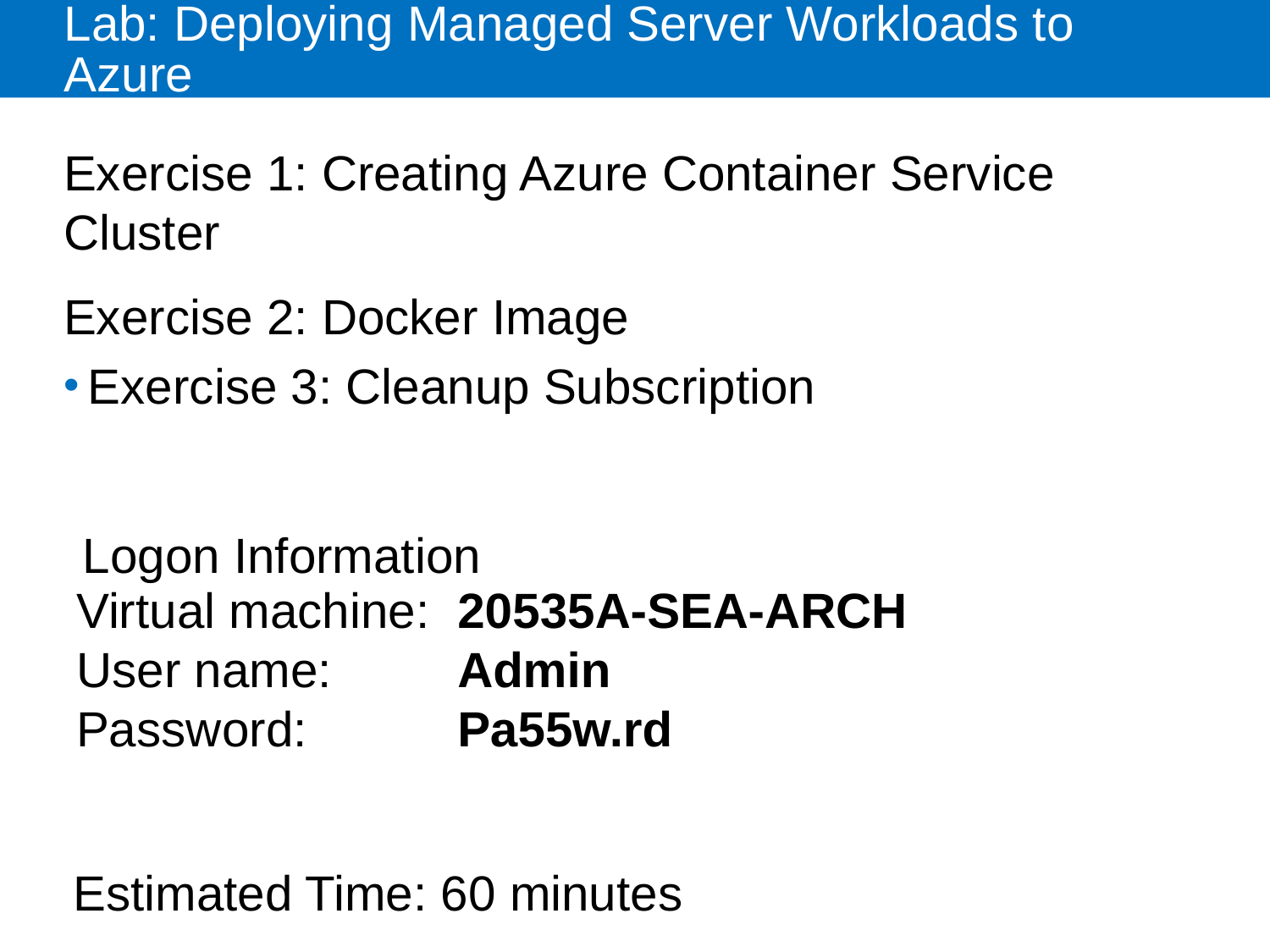

# Lab: Deploying Managed Server Workloads to Azure
Exercise 1: Creating Azure Container Service Cluster
Exercise 2: Docker Image
Exercise 3: Cleanup Subscription
Logon Information
Virtual machine:	20535A-SEA-ARCH
User name: 	Admin
Password: 		Pa55w.rd
Estimated Time: 60 minutes